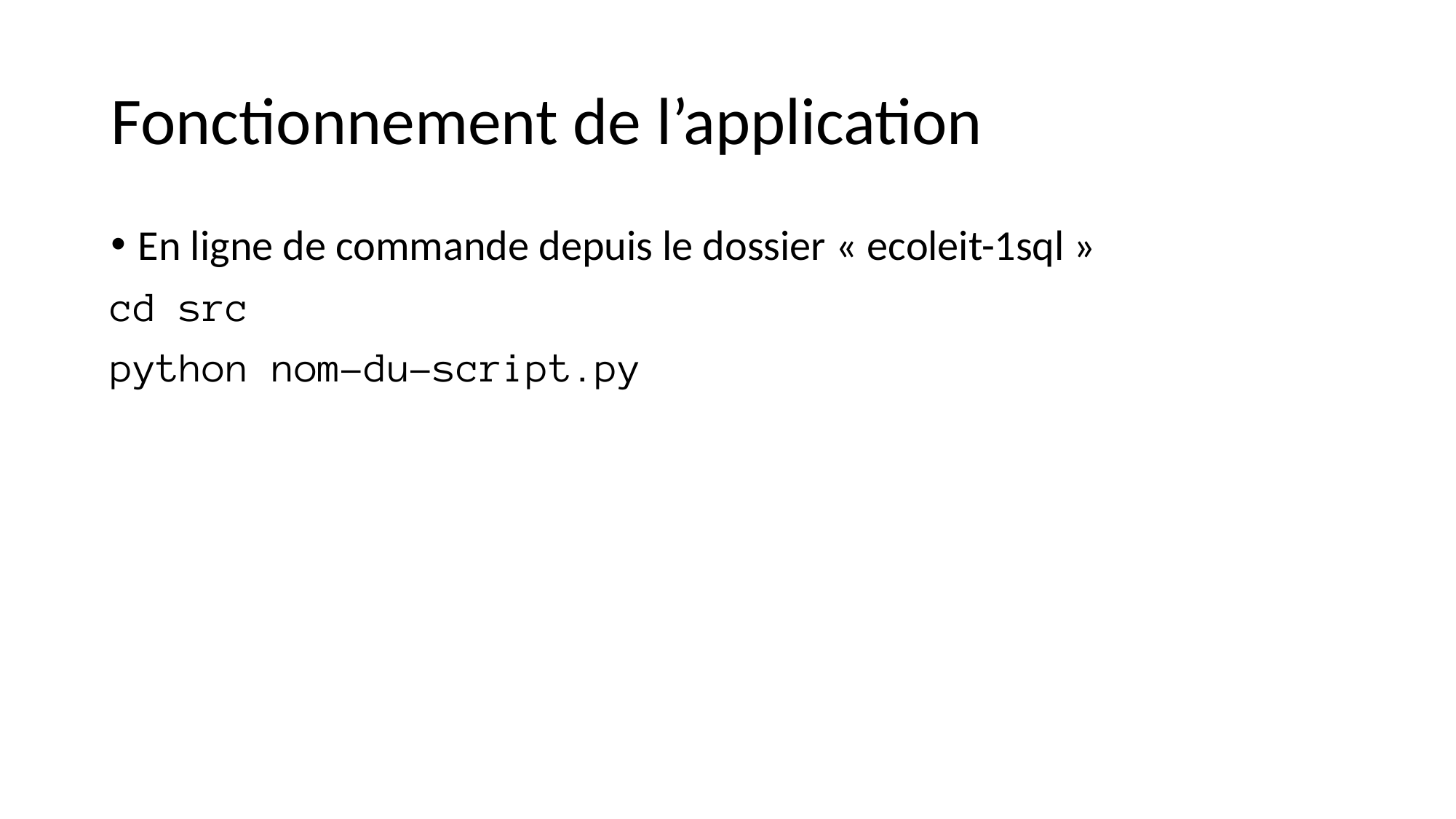

# Fonctionnement de l’application
En ligne de commande depuis le dossier « ecoleit-1sql »
cd src
python nom-du-script.py